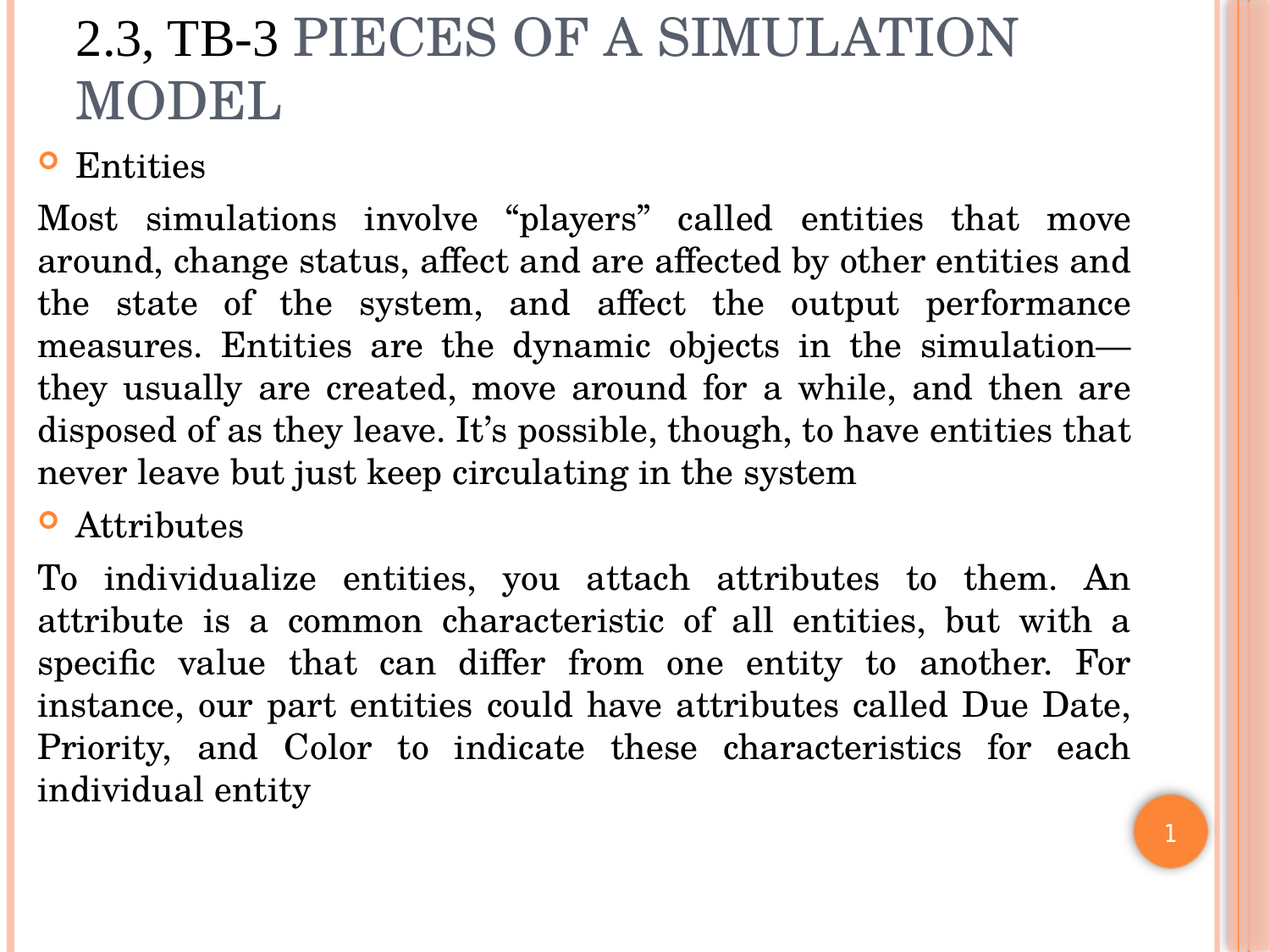

# 2.3, TB-3 Pieces of a Simulation Model
Entities
Most simulations involve “players” called entities that move around, change status, affect and are affected by other entities and the state of the system, and affect the output performance measures. Entities are the dynamic objects in the simulation—they usually are created, move around for a while, and then are disposed of as they leave. It’s possible, though, to have entities that never leave but just keep circulating in the system
Attributes
To individualize entities, you attach attributes to them. An attribute is a common characteristic of all entities, but with a specific value that can differ from one entity to another. For instance, our part entities could have attributes called Due Date, Priority, and Color to indicate these characteristics for each individual entity
1